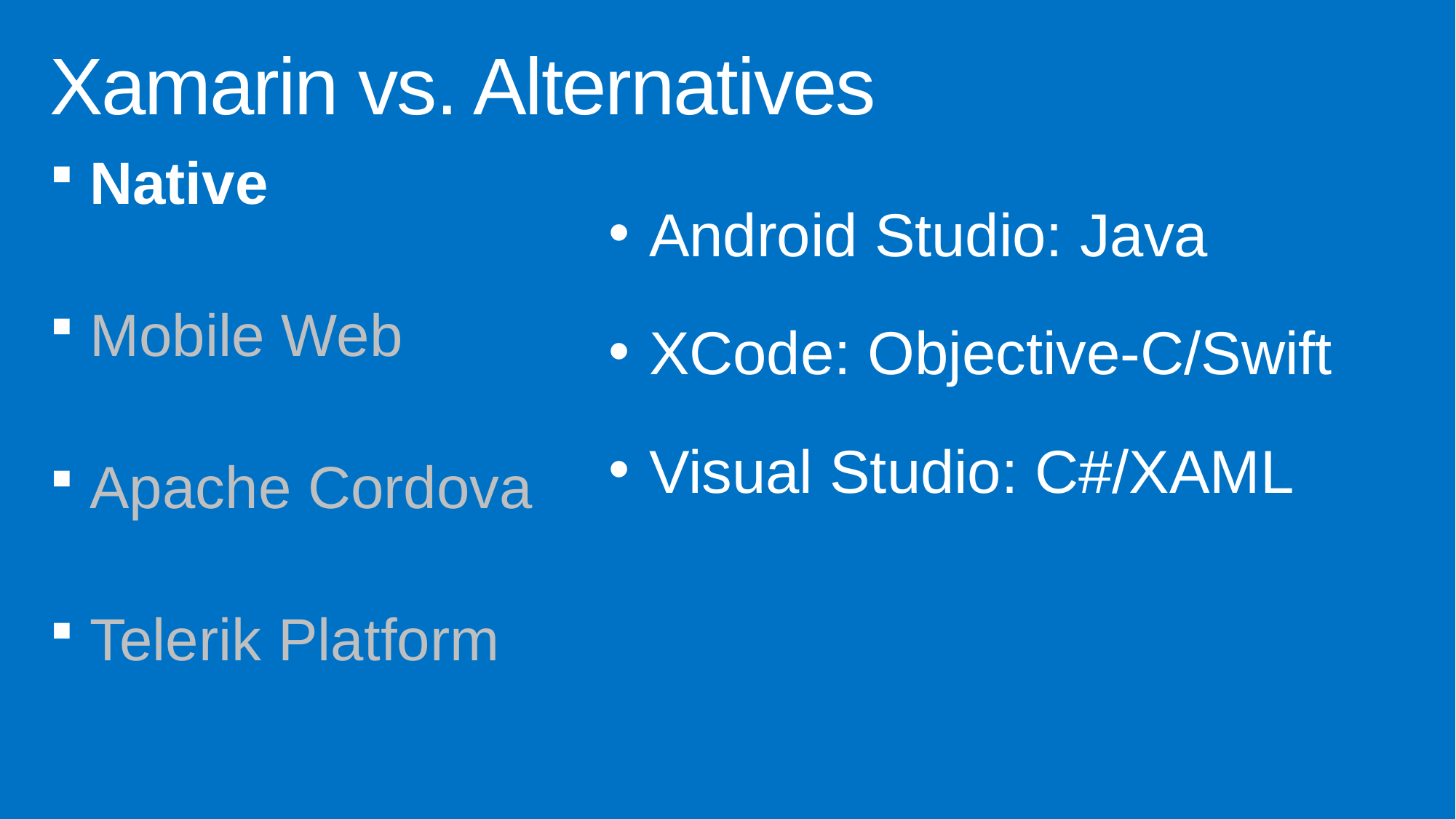

# Xamarin vs. Alternatives
Android Studio: Java
XCode: Objective-C/Swift
Visual Studio: C#/XAML
Native

Mobile Web

Apache Cordova

Telerik Platform